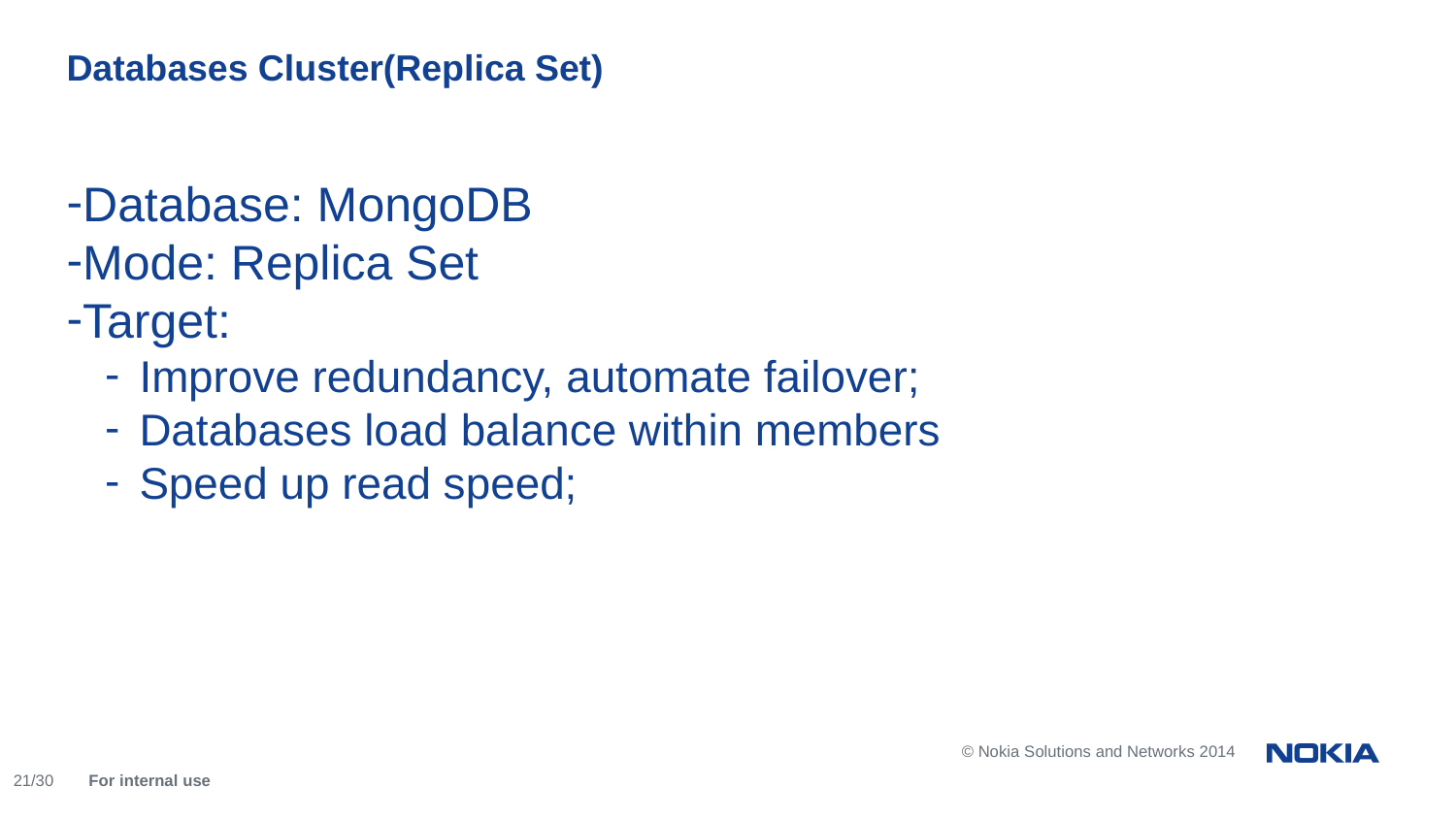

Databases Cluster(Replica Set)

Database: MongoDB
Mode: Replica Set
Target:
Improve redundancy, automate failover;
Databases load balance within members
Speed up read speed;